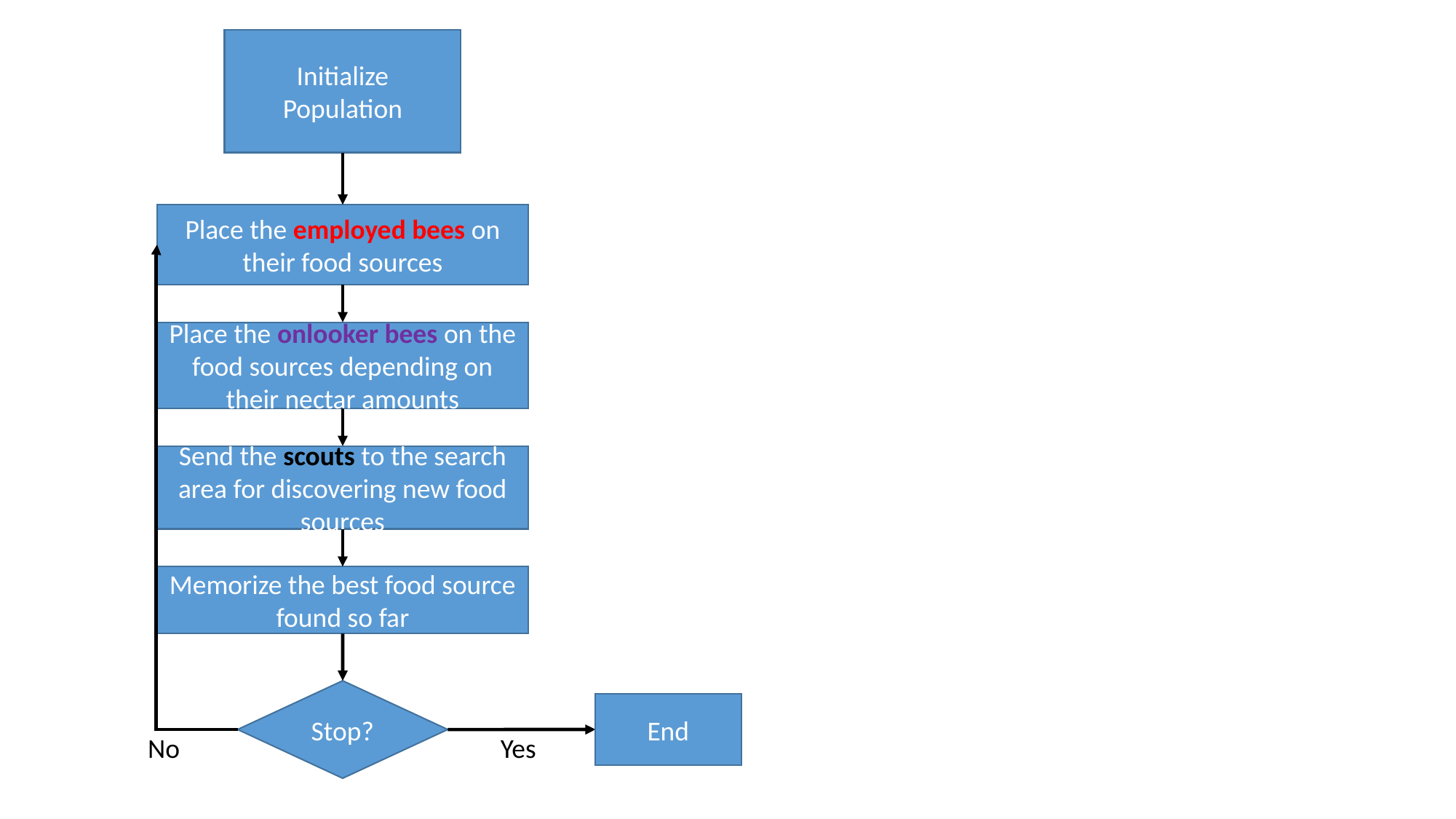

Initialize Population
Place the employed bees on their food sources
Place the onlooker bees on the food sources depending on their nectar amounts
Send the scouts to the search area for discovering new food sources
Memorize the best food source found so far
Stop?
End
No
Yes